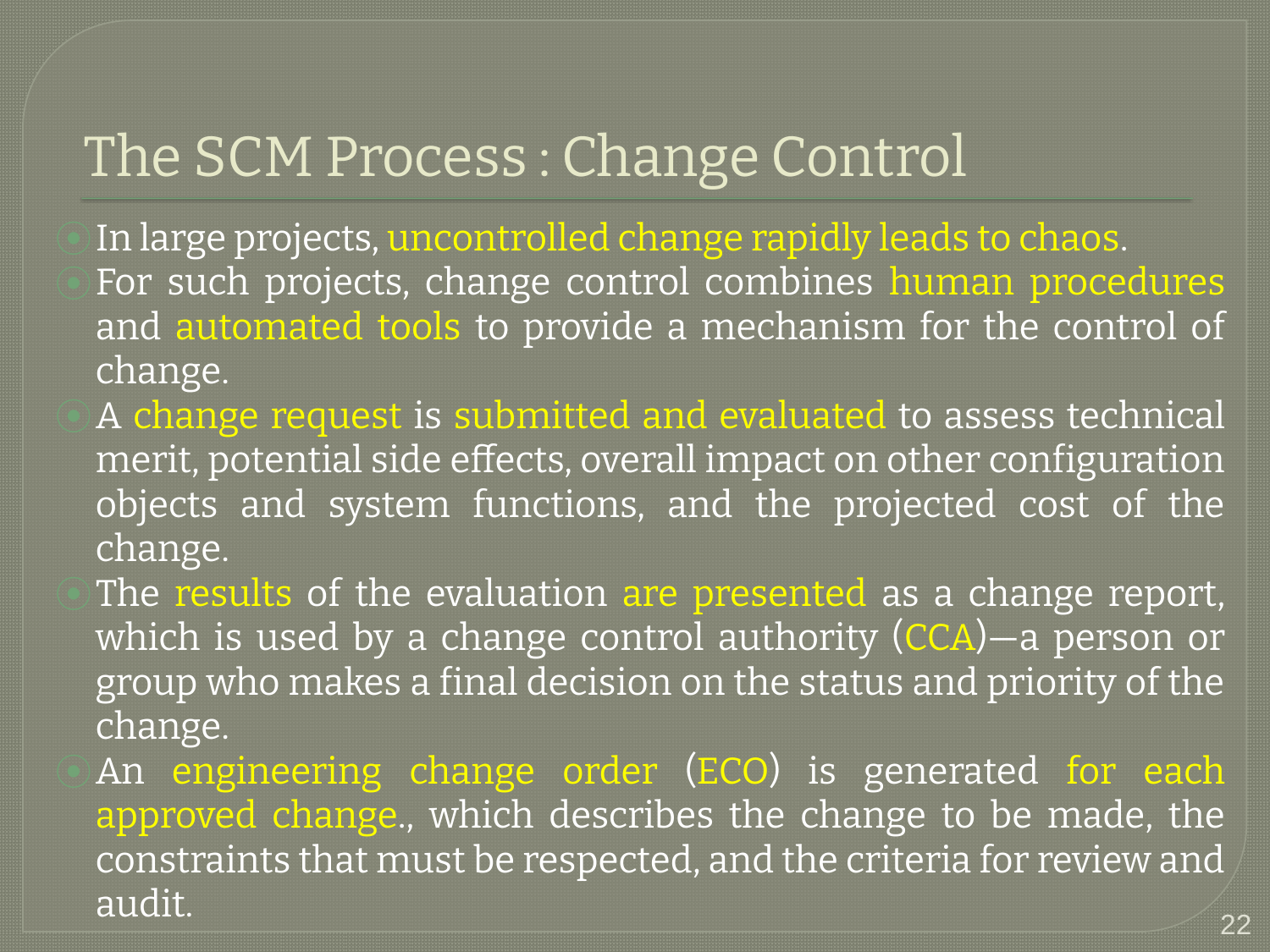

# The SCM Process : Change Control
In large projects, uncontrolled change rapidly leads to chaos.
For such projects, change control combines human procedures and automated tools to provide a mechanism for the control of change.
A change request is submitted and evaluated to assess technical merit, potential side effects, overall impact on other configuration objects and system functions, and the projected cost of the change.
The results of the evaluation are presented as a change report, which is used by a change control authority (CCA)—a person or group who makes a final decision on the status and priority of the change.
An engineering change order (ECO) is generated for each approved change., which describes the change to be made, the constraints that must be respected, and the criteria for review and audit.
22